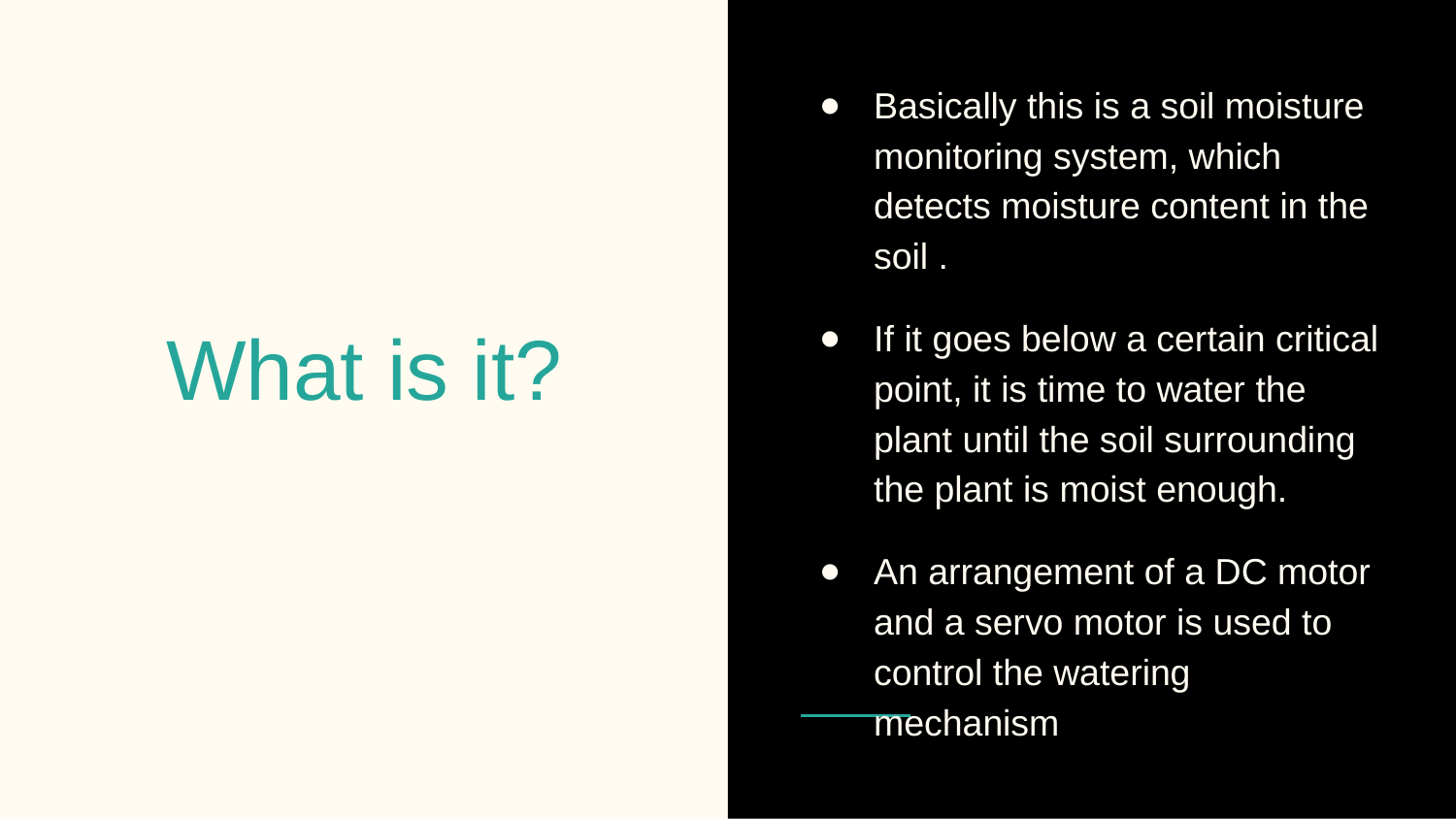

Basically this is a soil moisture monitoring system, which detects moisture content in the soil .
If it goes below a certain critical point, it is time to water the plant until the soil surrounding the plant is moist enough.
An arrangement of a DC motor and a servo motor is used to control the watering mechanism
# What is it?